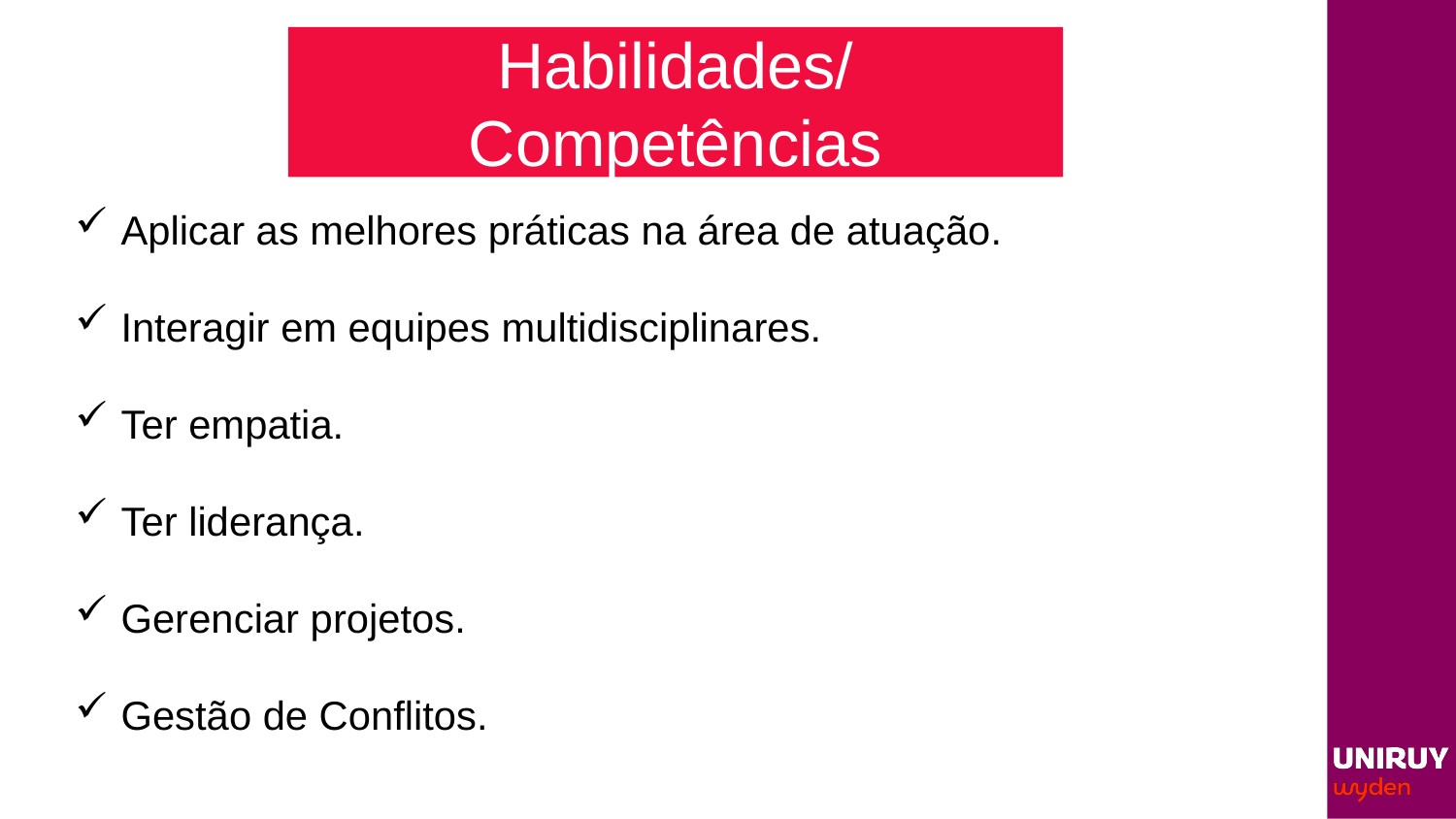

# Habilidades/Competências
­Aplicar as melhores práticas na área de atuação.

Interagir em equipes multidisciplinares.

Ter empatia.

Ter liderança.

Gerenciar projetos.

Gestão de Conflitos.